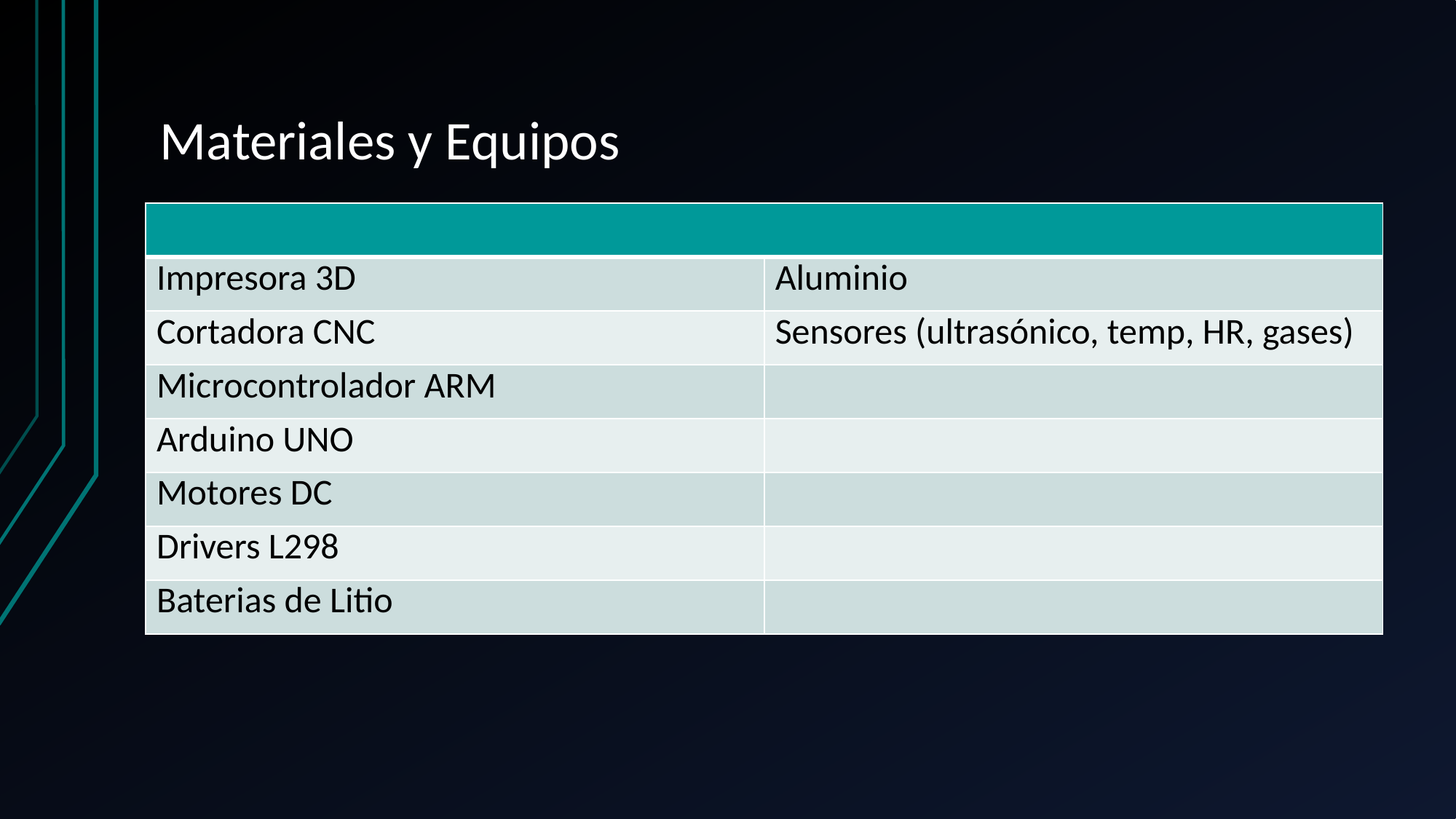

# Materiales y Equipos
|  |  |
| --- | --- |
| Impresora 3D | Aluminio |
| Cortadora CNC | Sensores (ultrasónico, temp, HR, gases) |
| Microcontrolador ARM |  |
| Arduino UNO |  |
| Motores DC |  |
| Drivers L298 |  |
| Baterias de Litio |  |